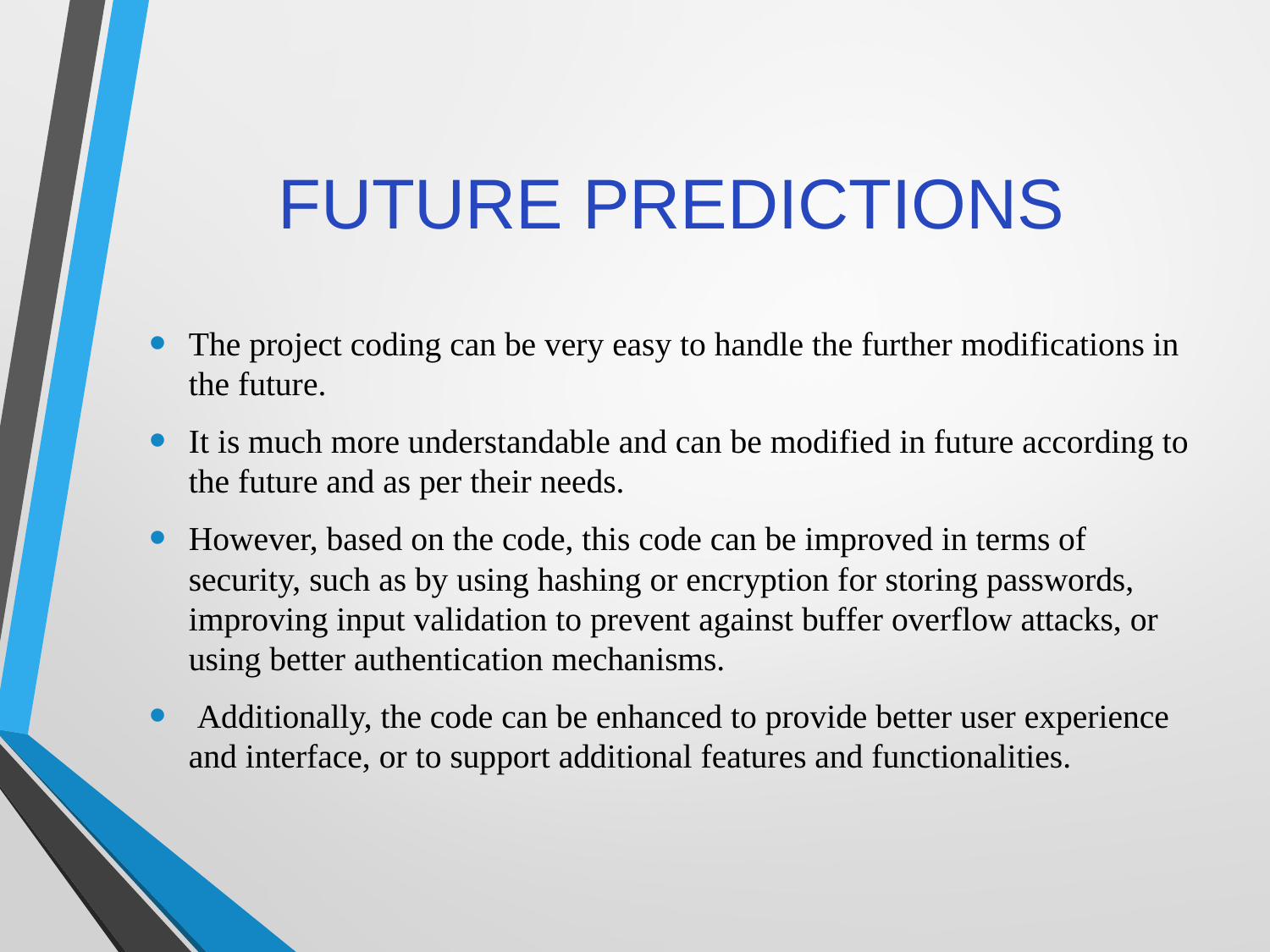

# FUTURE PREDICTIONS
The project coding can be very easy to handle the further modifications in the future.
It is much more understandable and can be modified in future according to the future and as per their needs.
However, based on the code, this code can be improved in terms of security, such as by using hashing or encryption for storing passwords, improving input validation to prevent against buffer overflow attacks, or using better authentication mechanisms.
 Additionally, the code can be enhanced to provide better user experience and interface, or to support additional features and functionalities.